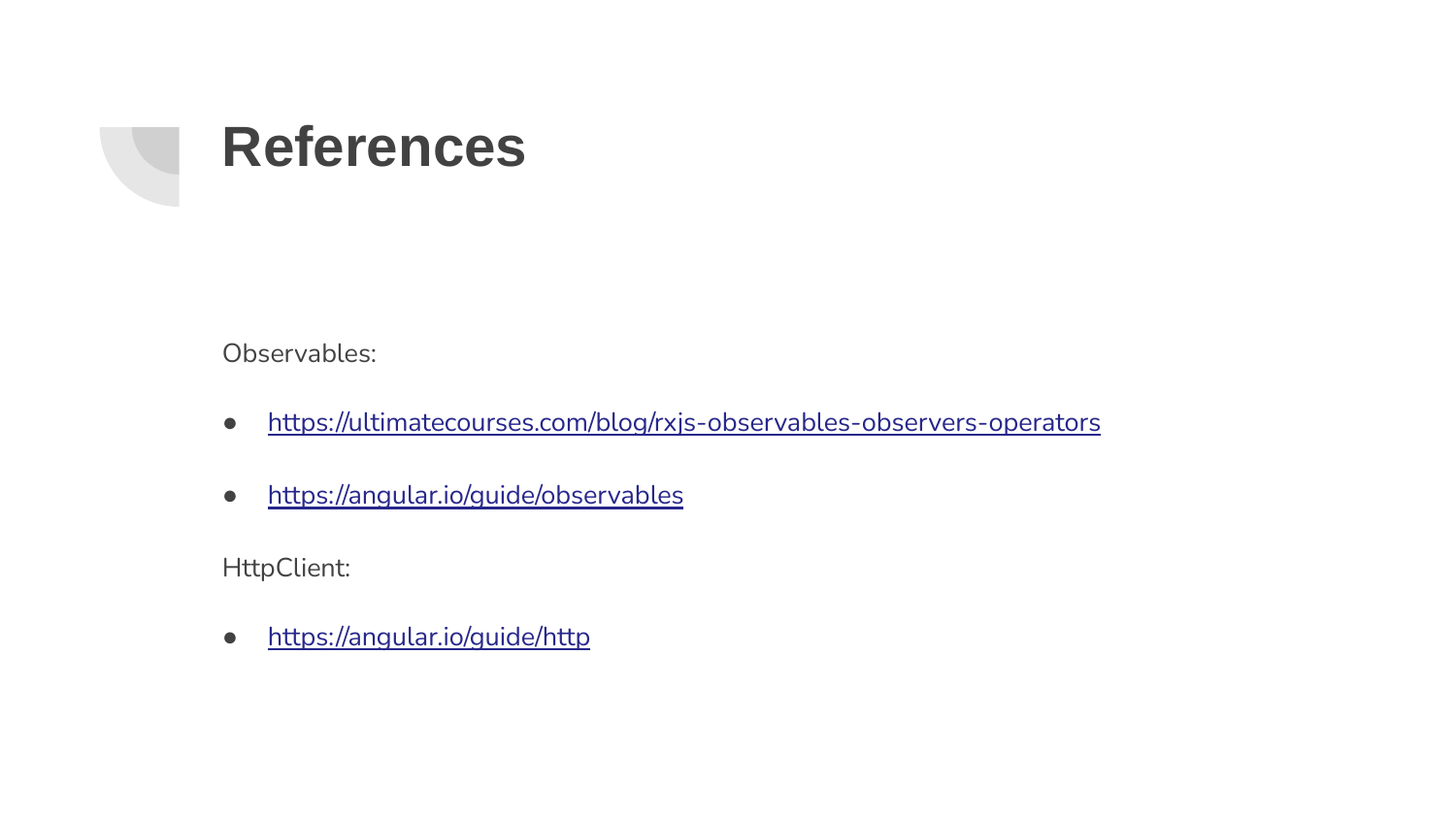

# References
Observables:
https://ultimatecourses.com/blog/rxjs-observables-observers-operators
https://angular.io/guide/observables
HttpClient:
https://angular.io/guide/http